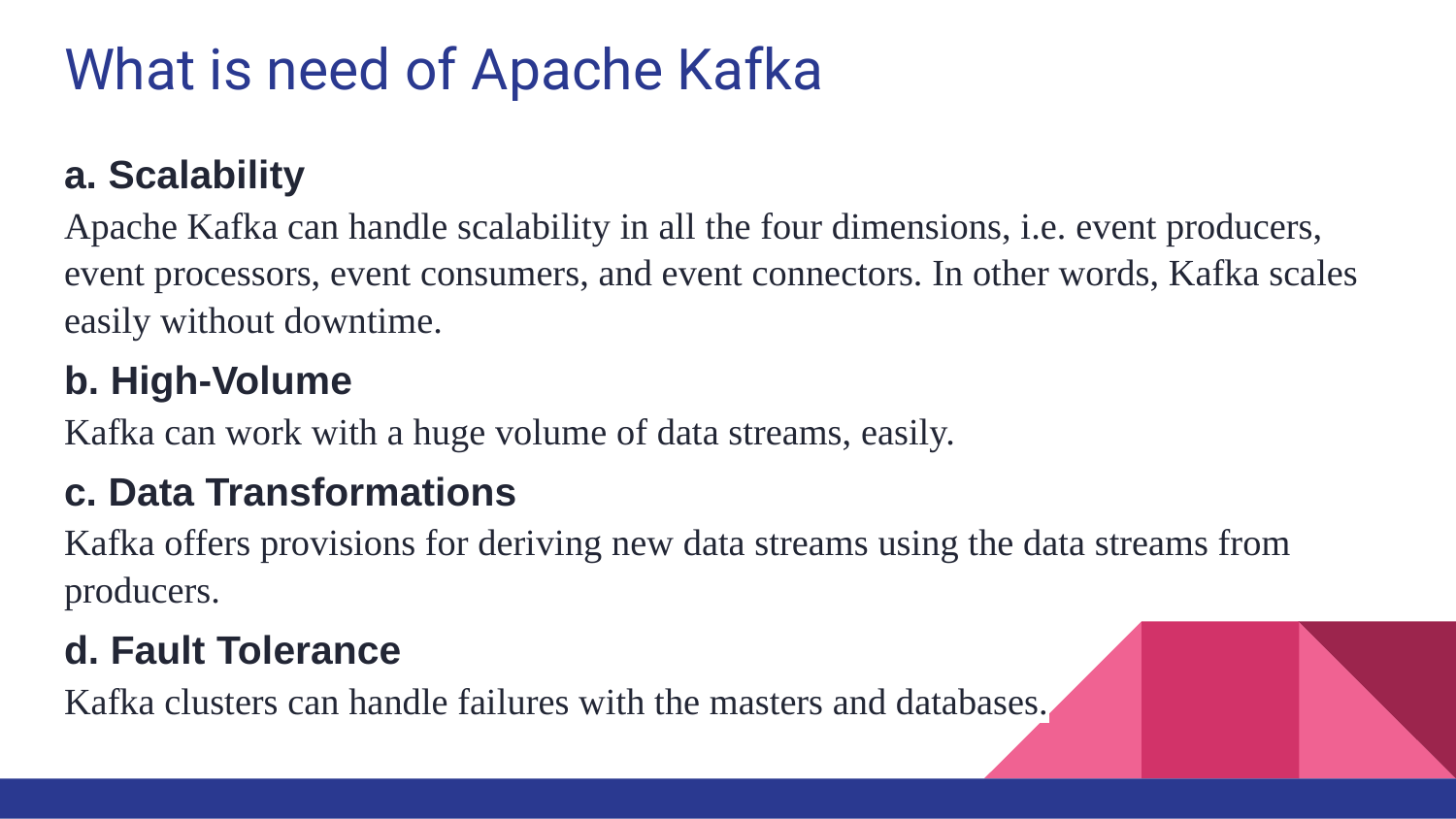

# What is need of Apache Kafka
a. Scalability
Apache Kafka can handle scalability in all the four dimensions, i.e. event producers, event processors, event consumers, and event connectors. In other words, Kafka scales easily without downtime.
b. High-Volume
Kafka can work with a huge volume of data streams, easily.
c. Data Transformations
Kafka offers provisions for deriving new data streams using the data streams from producers.
d. Fault Tolerance
Kafka clusters can handle failures with the masters and databases.